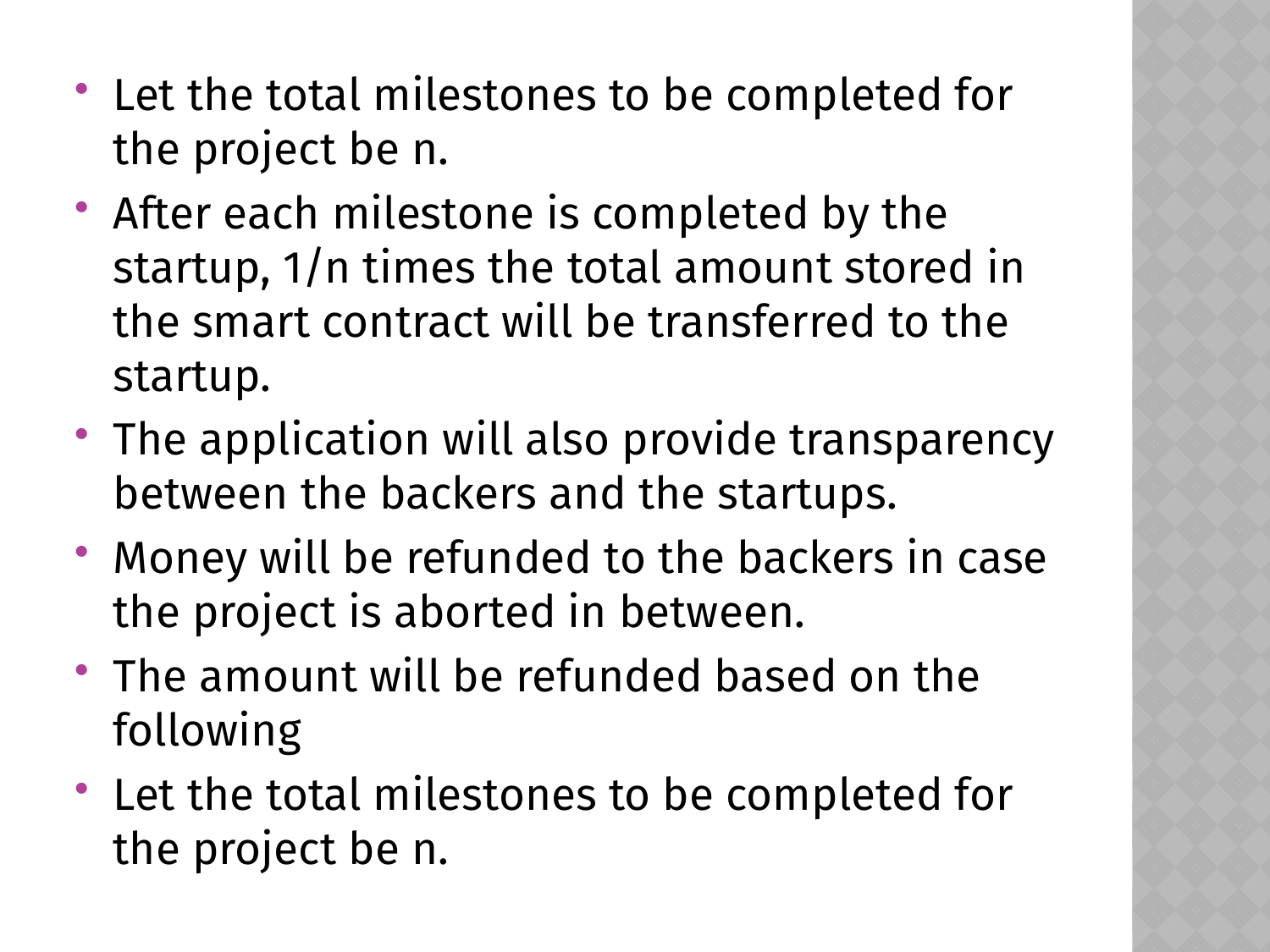

Let the total milestones to be completed for the project be n.
After each milestone is completed by the startup, 1/n times the total amount stored in the smart contract will be transferred to the startup.
The application will also provide transparency between the backers and the startups.
Money will be refunded to the backers in case the project is aborted in between.
The amount will be refunded based on the following
Let the total milestones to be completed for the project be n.